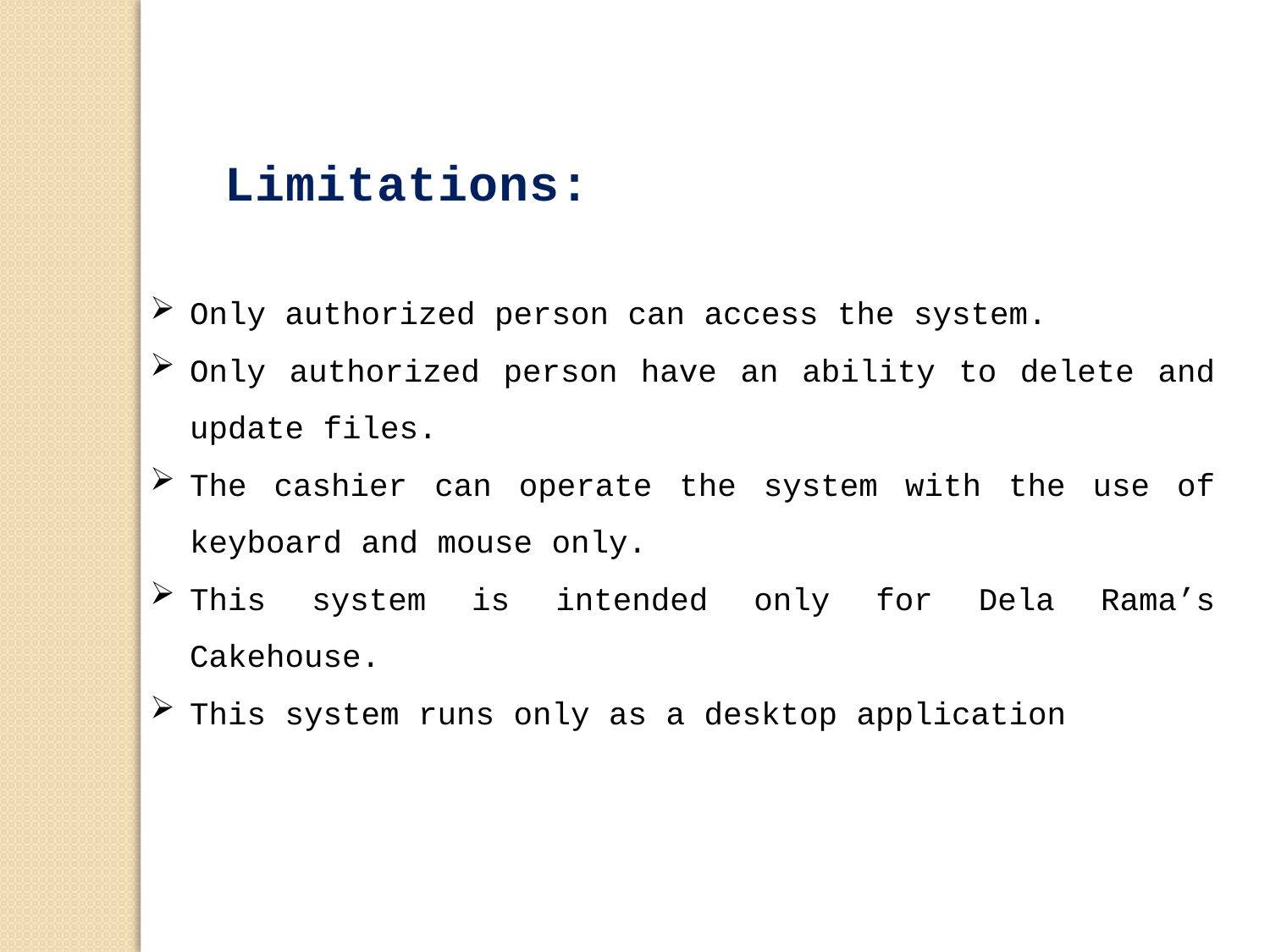

Limitations:
Only authorized person can access the system.
Only authorized person have an ability to delete and update files.
The cashier can operate the system with the use of keyboard and mouse only.
This system is intended only for Dela Rama’s Cakehouse.
This system runs only as a desktop application